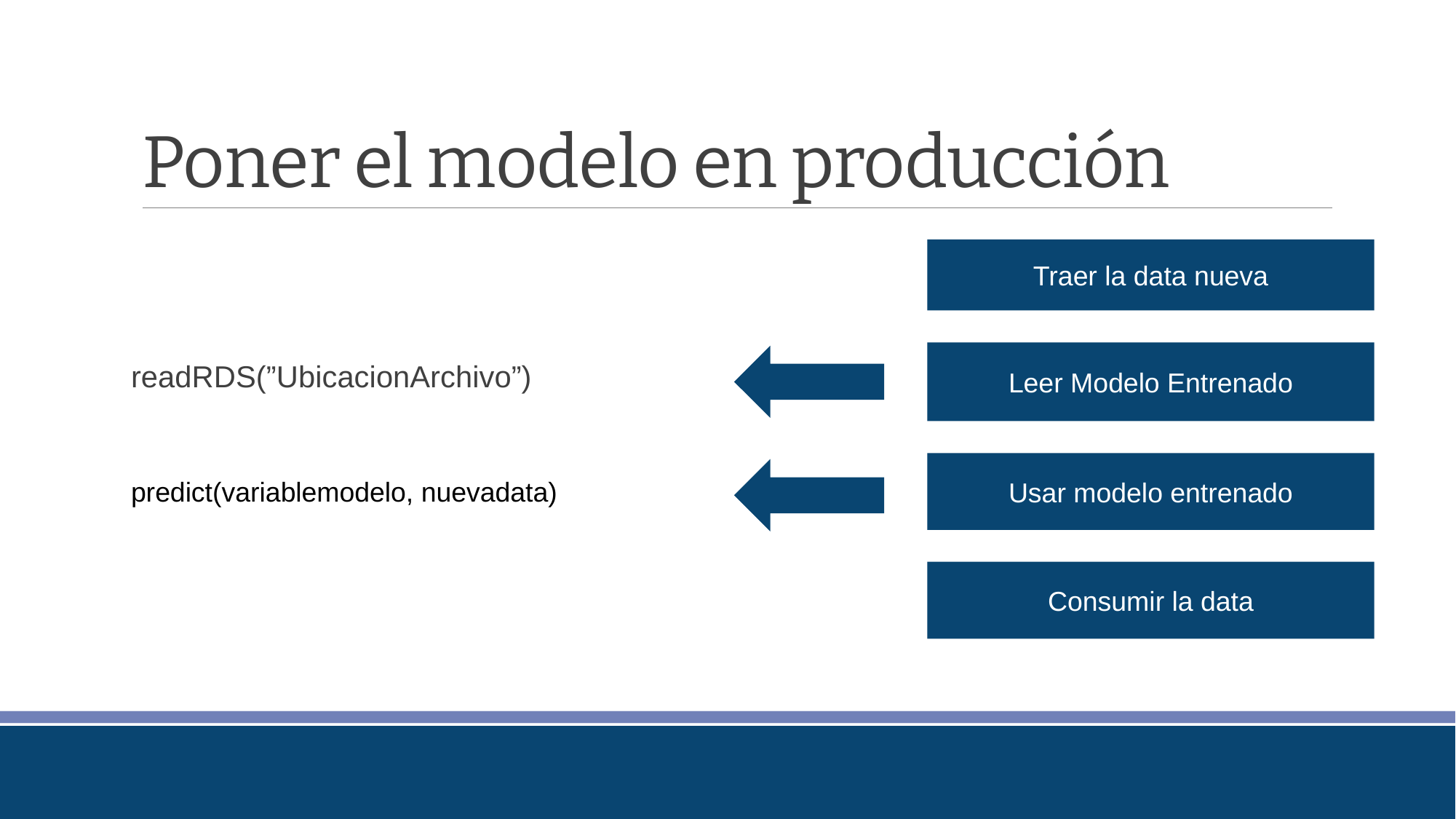

# Poner el modelo en producción
Traer la data nueva
Leer Modelo Entrenado

readRDS(”UbicacionArchivo”)
Usar modelo entrenado

predict(variablemodelo, nuevadata)
Consumir la data